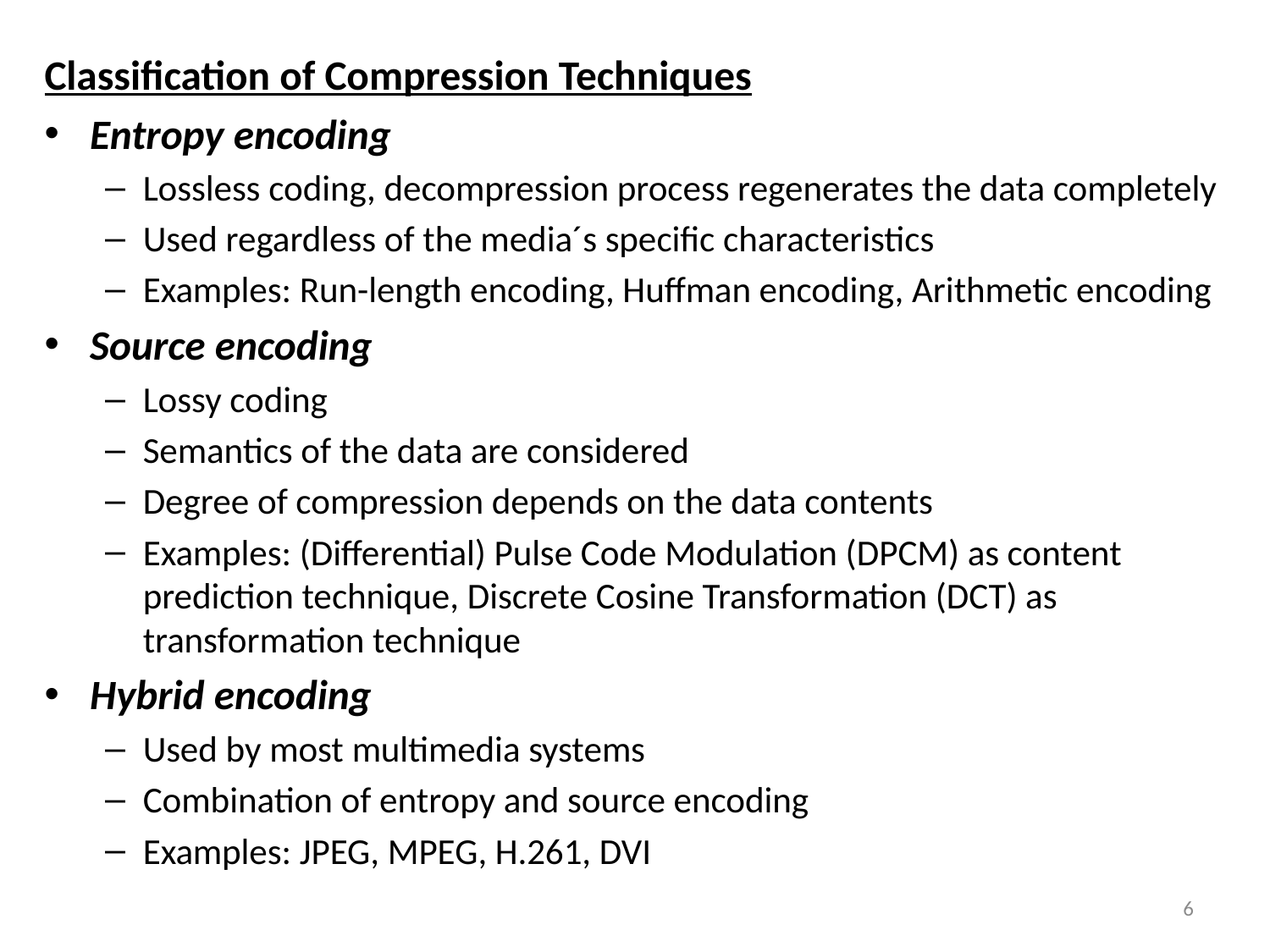

Classification of Compression Techniques
Entropy encoding
Lossless coding, decompression process regenerates the data completely
Used regardless of the media´s specific characteristics
Examples: Run-length encoding, Huffman encoding, Arithmetic encoding
Source encoding
Lossy coding
Semantics of the data are considered
Degree of compression depends on the data contents
Examples: (Differential) Pulse Code Modulation (DPCM) as content prediction technique, Discrete Cosine Transformation (DCT) as transformation technique
Hybrid encoding
Used by most multimedia systems
Combination of entropy and source encoding
Examples: JPEG, MPEG, H.261, DVI

6